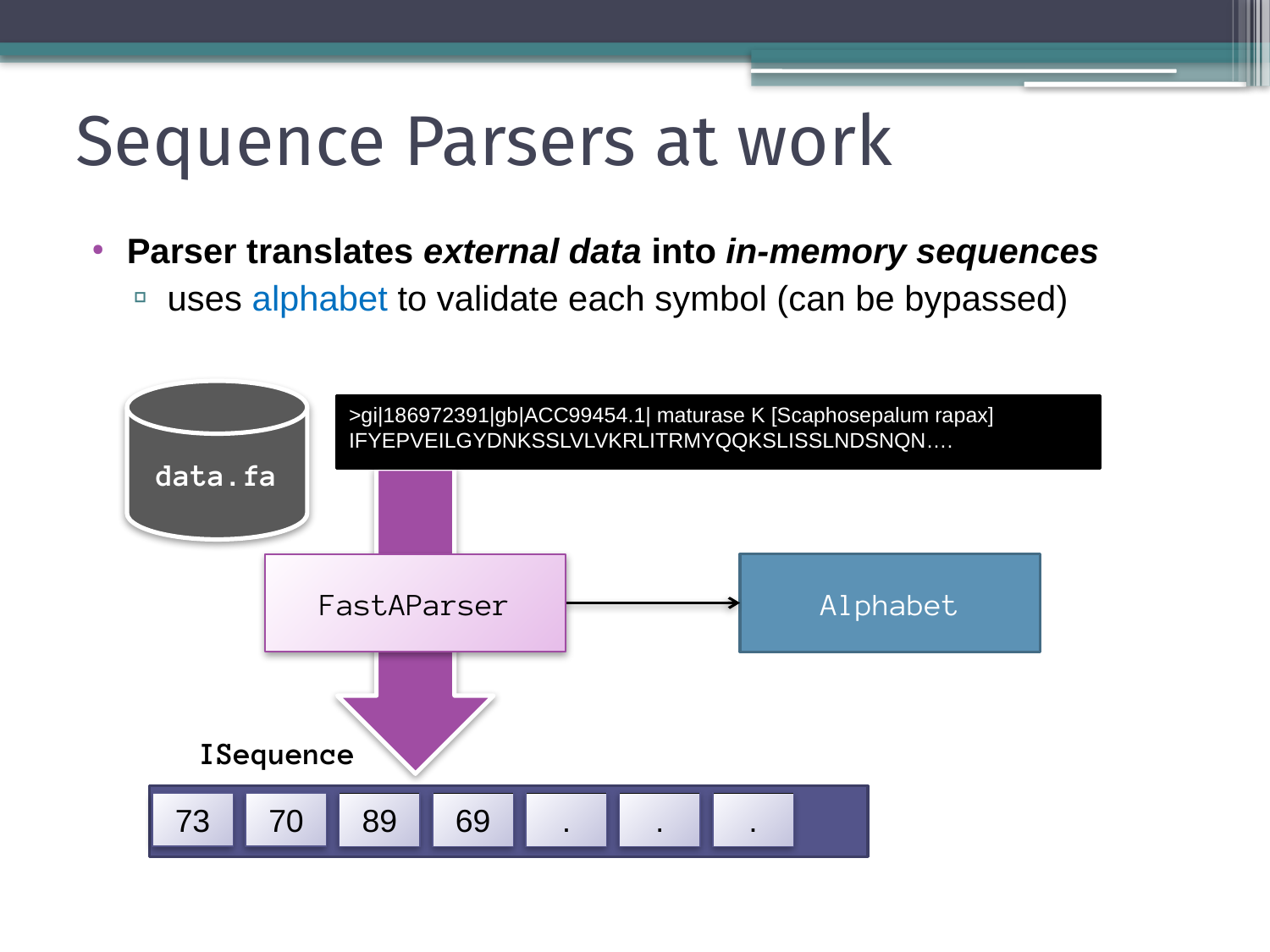

# Sequence Parsers at work
Parser translates external data into in-memory sequences
uses alphabet to validate each symbol (can be bypassed)
data.fa
>gi|186972391|gb|ACC99454.1| maturase K [Scaphosepalum rapax]
IFYEPVEILGYDNKSSLVLVKRLITRMYQQKSLISSLNDSNQN….

FastAParser
Alphabet
ISequence

89
69
.
.
.
73
70